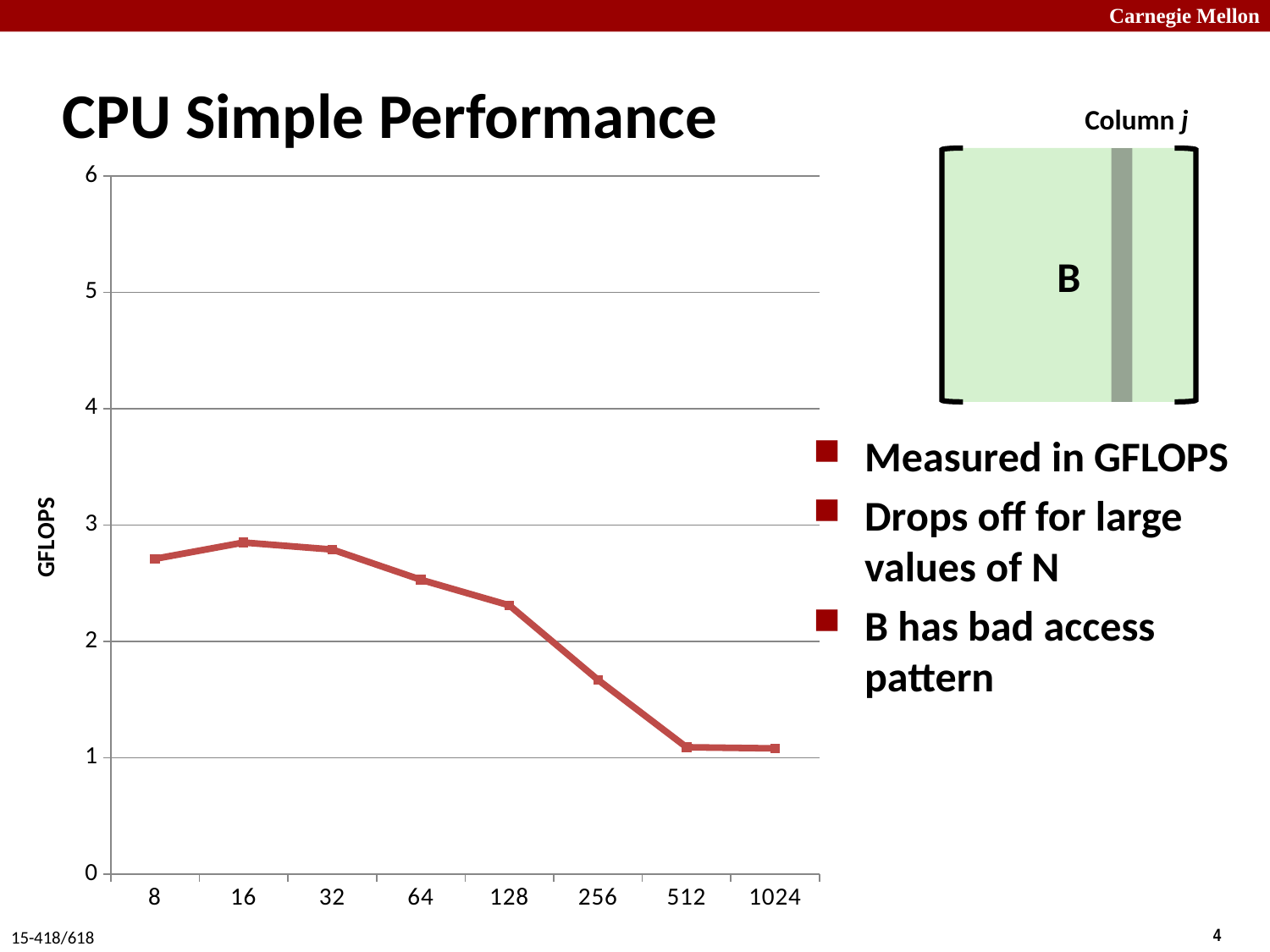

# CPU Simple Performance
Column j
B

### Chart

| Category | Simple |
|---|---|
| 8.0 | 2.71 |
| 16.0 | 2.85 |
| 32.0 | 2.79 |
| 64.0 | 2.53 |
| 128.0 | 2.31 |
| 256.0 | 1.67 |
| 512.0 | 1.09 |
| 1024.0 | 1.08 |
Measured in GFLOPS
Drops off for large values of N
B has bad access pattern